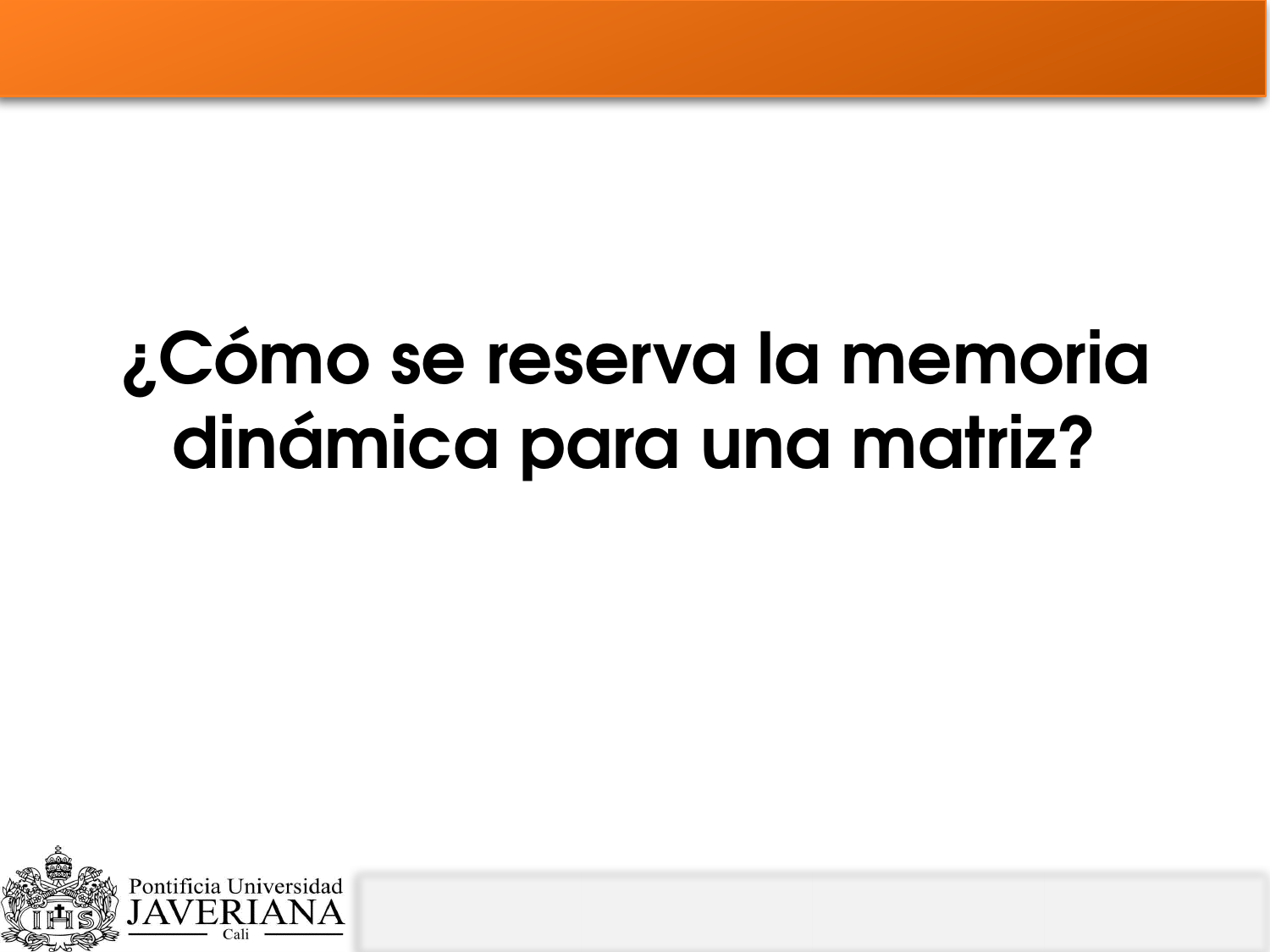

# ¿Cómo se reserva la memoria dinámica para una matriz?